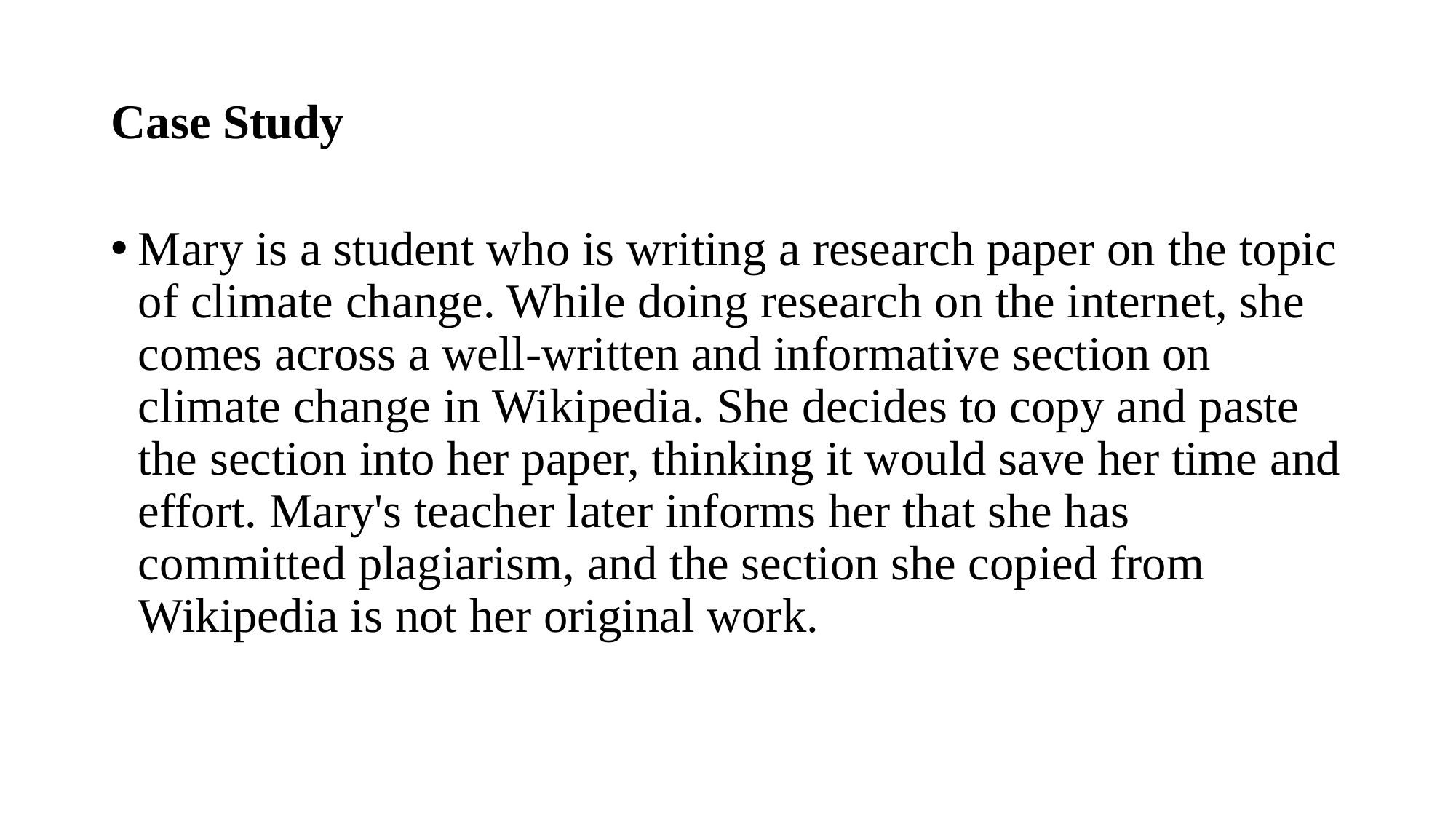

# Case Study
Mary is a student who is writing a research paper on the topic of climate change. While doing research on the internet, she comes across a well-written and informative section on climate change in Wikipedia. She decides to copy and paste the section into her paper, thinking it would save her time and effort. Mary's teacher later informs her that she has committed plagiarism, and the section she copied from Wikipedia is not her original work.